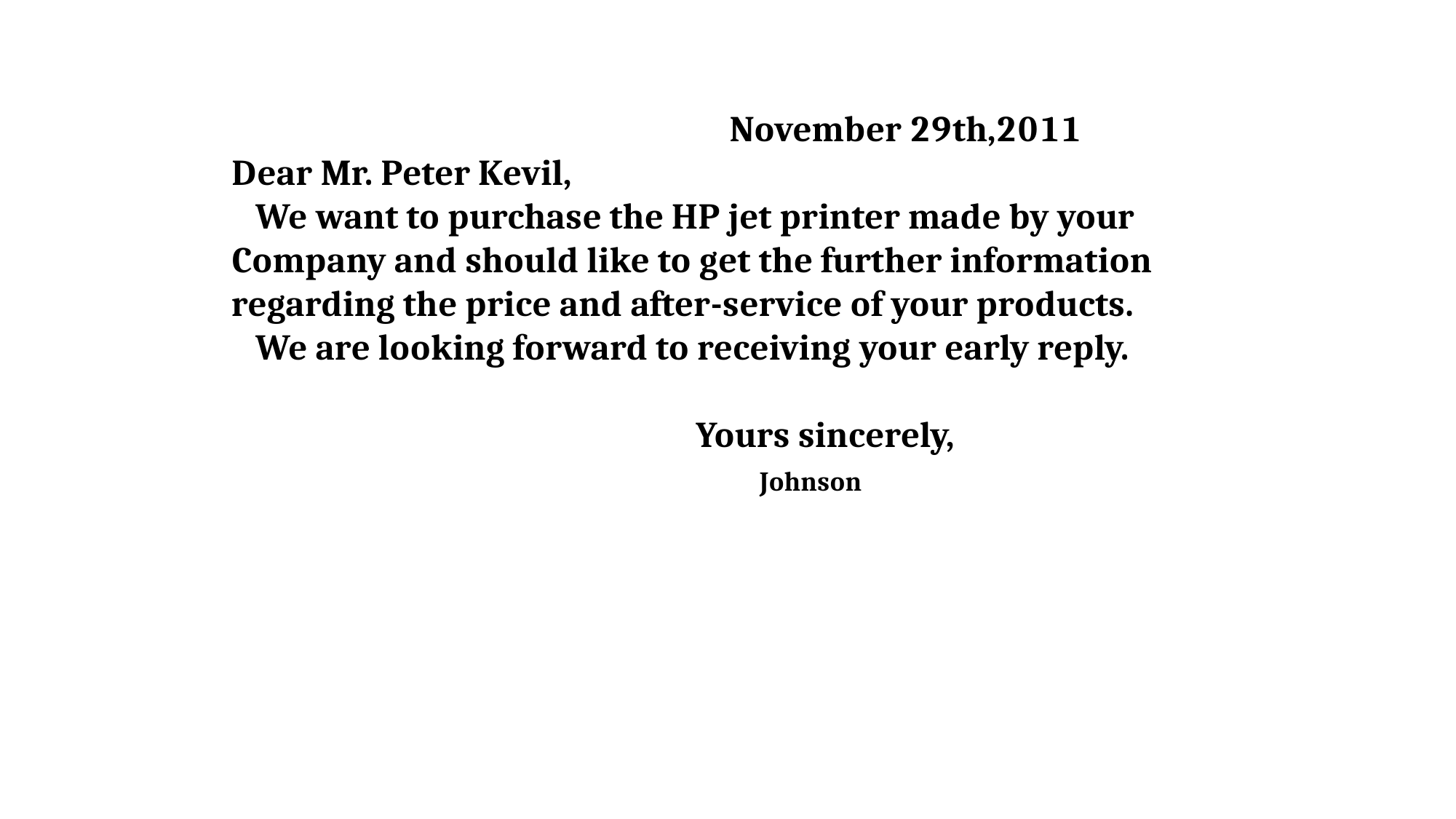

November 29th,2011
Dear Mr. Peter Kevil,
   We want to purchase the HP jet printer made by your Company and should like to get the further information regarding the price and after-service of your products.
   We are looking forward to receiving your early reply.

                                                          Yours sincerely,
                                                                  Johnson